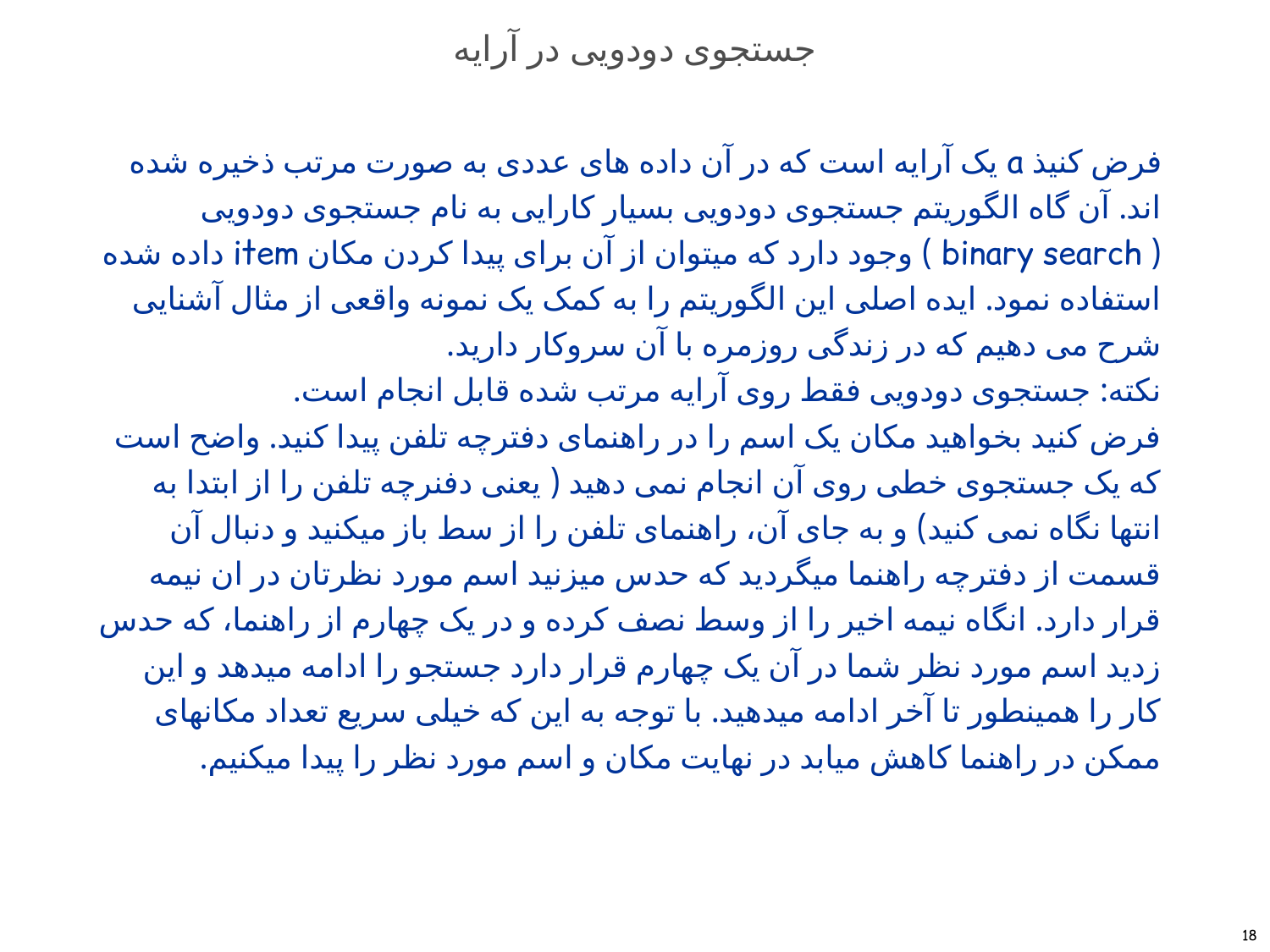

# جستجوی دودویی در آرایه
فرض کنیذ a یک آرایه است که در آن داده های عددی به صورت مرتب ذخیره شده اند. آن گاه الگوریتم جستجوی دودویی بسیار کارایی به نام جستجوی دودویی ( binary search ) وجود دارد که میتوان از آن برای پیدا کردن مکان item داده شده استفاده نمود. ایده اصلی این الگوریتم را به کمک یک نمونه واقعی از مثال آشنایی شرح می دهیم که در زندگی روزمره با آن سروکار دارید.
نکته: جستجوی دودویی فقط روی آرایه مرتب شده قابل انجام است.
فرض کنید بخواهید مکان یک اسم را در راهنمای دفترچه تلفن پیدا کنید. واضح است که یک جستجوی خطی روی آن انجام نمی دهید ( یعنی دفنرچه تلفن را از ابتدا به انتها نگاه نمی کنید) و به جای آن، راهنمای تلفن را از سط باز میکنید و دنبال آن قسمت از دفترچه راهنما میگردید که حدس میزنید اسم مورد نظرتان در ان نیمه قرار دارد. انگاه نیمه اخیر را از وسط نصف کرده و در یک چهارم از راهنما، که حدس زدید اسم مورد نظر شما در آن یک چهارم قرار دارد جستجو را ادامه میدهد و این کار را همینطور تا آخر ادامه میدهید. با توجه به این که خیلی سریع تعداد مکانهای ممکن در راهنما کاهش میابد در نهایت مکان و اسم مورد نظر را پیدا میکنیم.
18